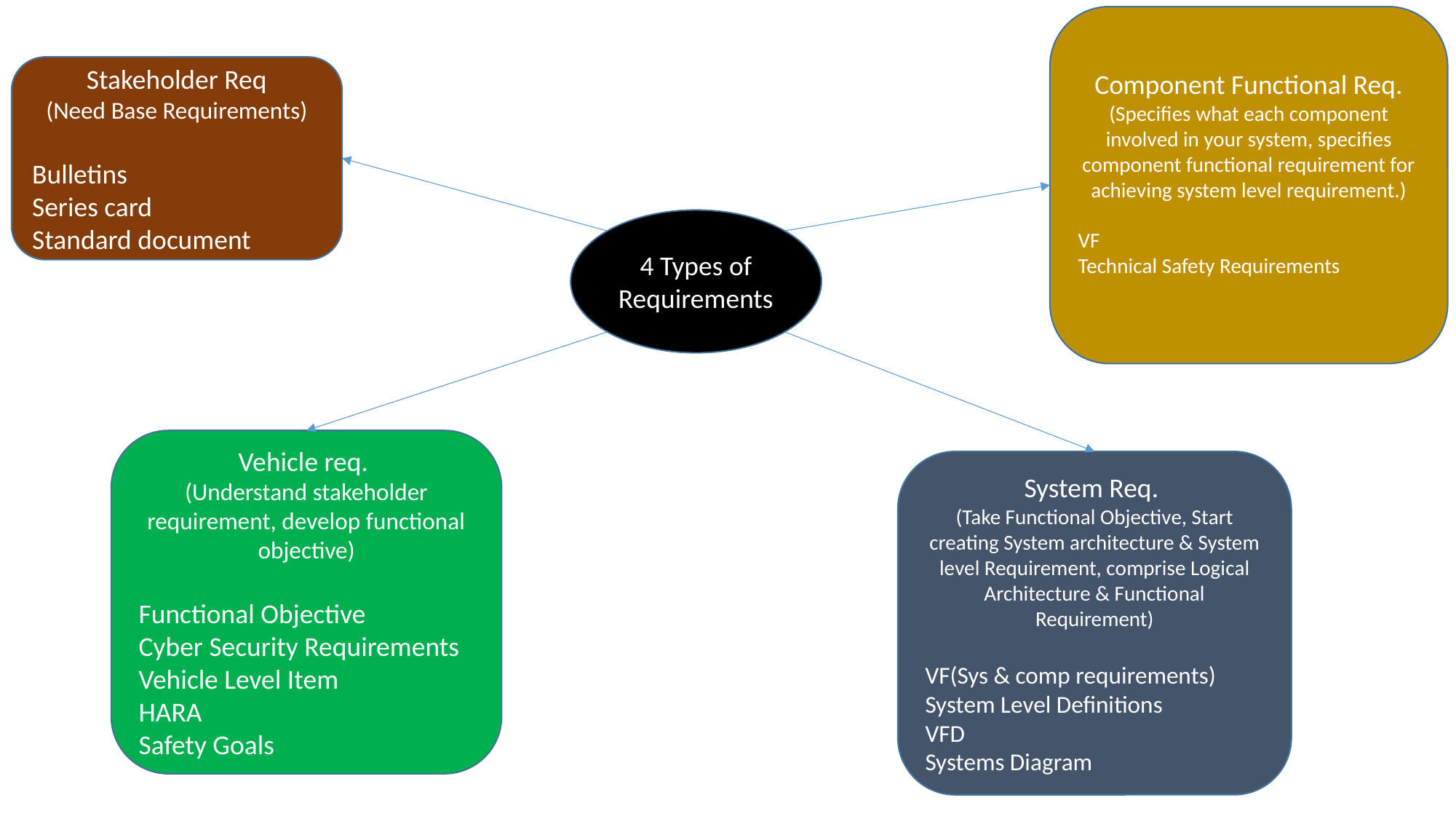

Component Functional Req. (Specifies what each component involved in your system, specifies component functional requirement for achieving system level requirement.)

VF
Technical Safety Requirements

Stakeholder Req
(Need Base Requirements)

Bulletins
Series card
Standard document
4 Types of Requirements
Vehicle req.
(Understand stakeholder requirement, develop functional objective)

Functional Objective
Cyber Security Requirements
Vehicle Level Item
HARA
Safety Goals
System Req.
(Take Functional Objective, Start creating System architecture & System level Requirement, comprise Logical Architecture & Functional Requirement)

VF(Sys & comp requirements)
System Level Definitions
VFD
Systems Diagram